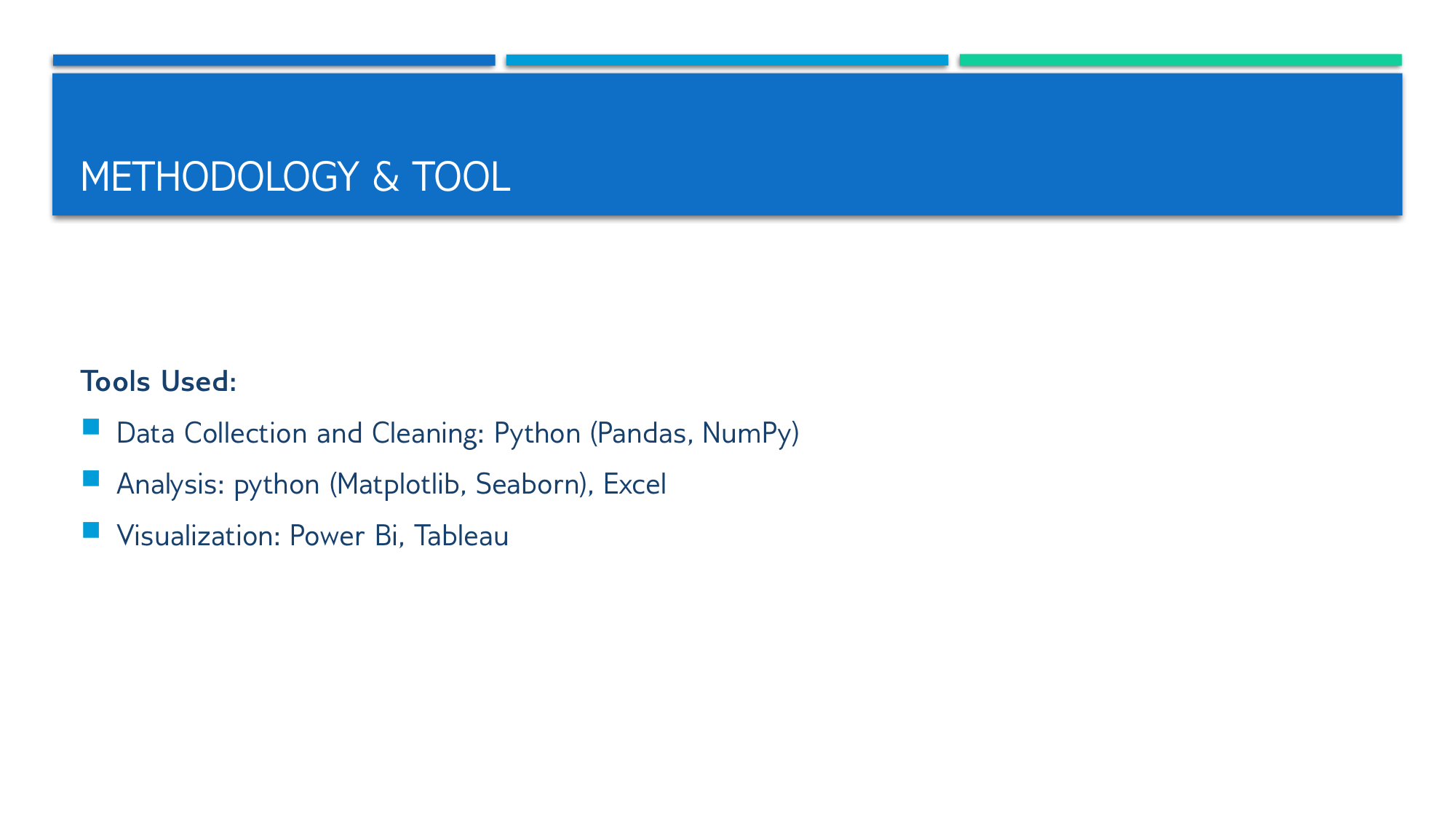

# Methodology & Tool
Tools Used:
Data Collection and Cleaning: Python (Pandas, NumPy)
Analysis: python (Matplotlib, Seaborn), Excel
Visualization: Power Bi, Tableau